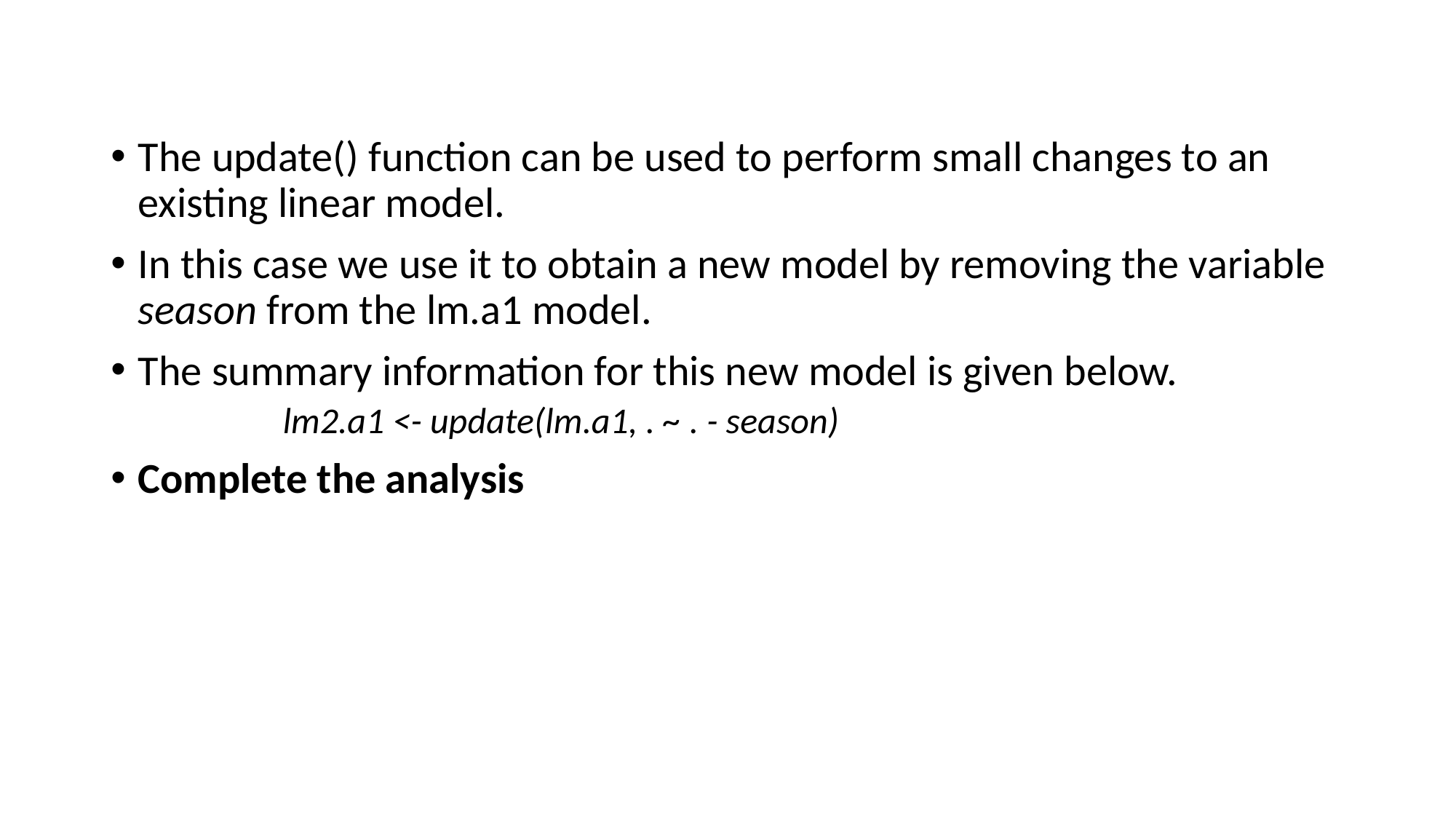

#
The update() function can be used to perform small changes to an existing linear model.
In this case we use it to obtain a new model by removing the variable season from the lm.a1 model.
The summary information for this new model is given below.
	 lm2.a1 <- update(lm.a1, . ~ . - season)
Complete the analysis